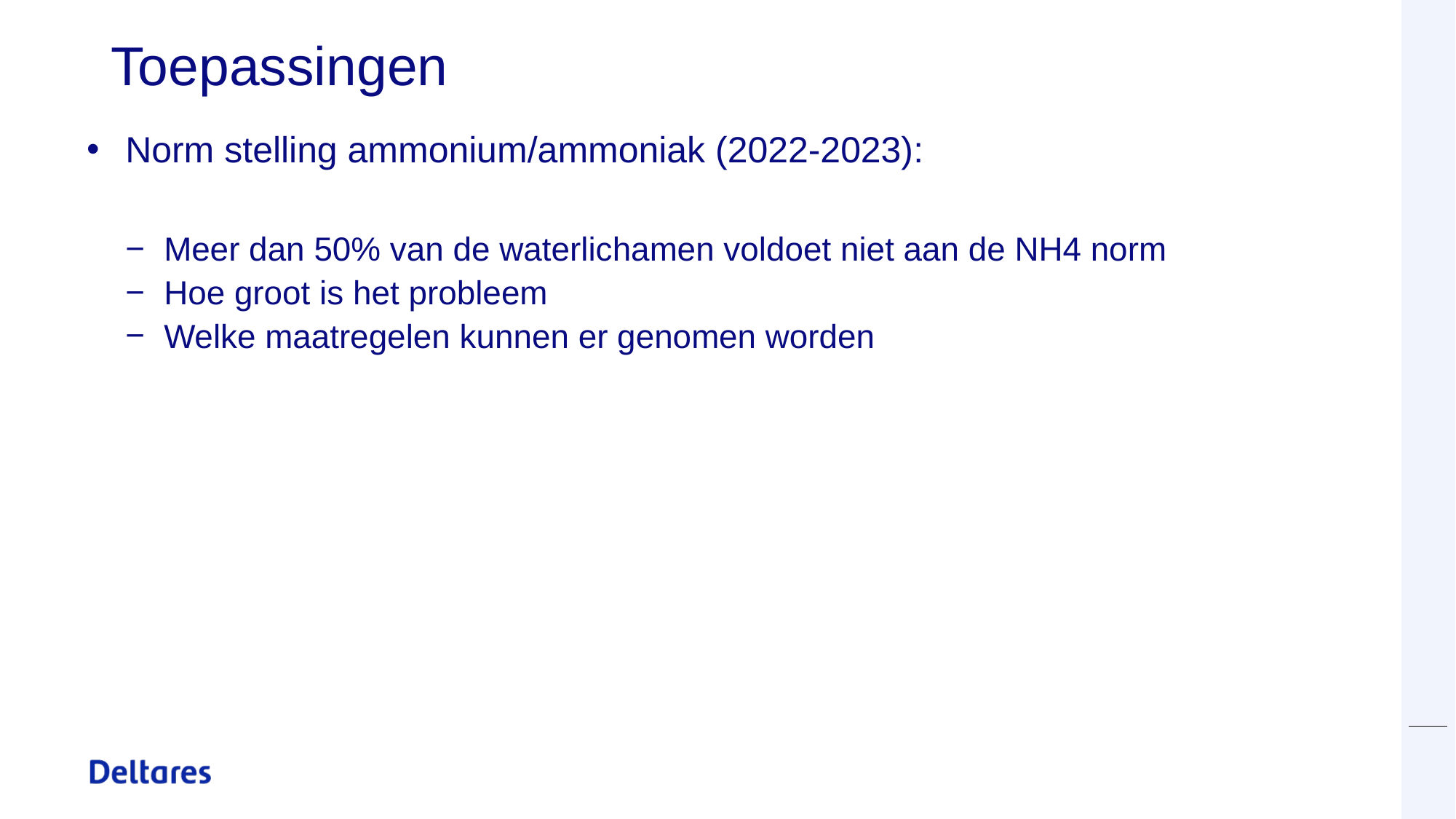

# Toepassingen
Norm stelling ammonium/ammoniak (2022-2023):

Meer dan 50% van de waterlichamen voldoet niet aan de NH4 norm
Hoe groot is het probleem
Welke maatregelen kunnen er genomen worden